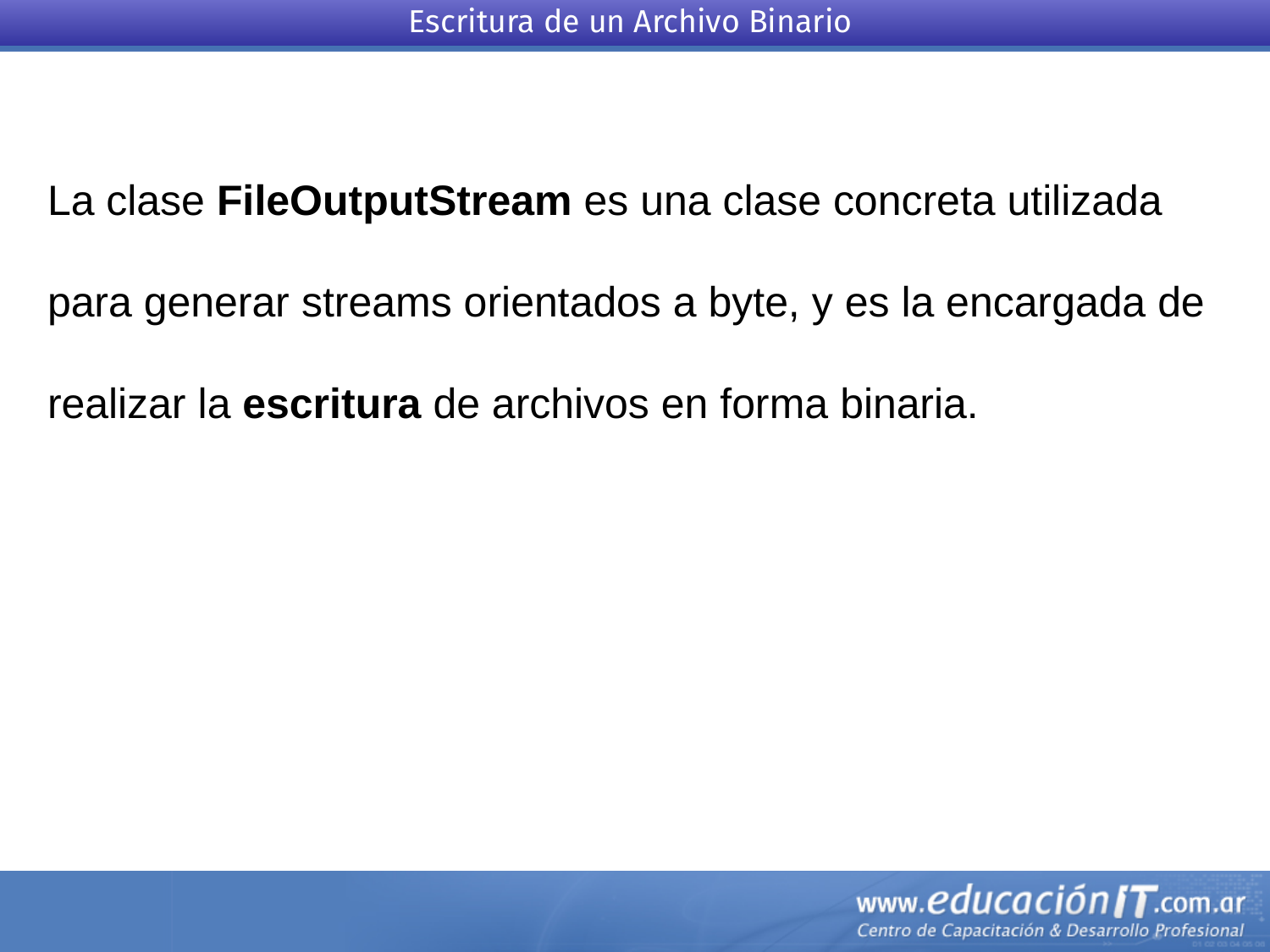

Escritura de un Archivo Binario
La clase FileOutputStream es una clase concreta utilizada para generar streams orientados a byte, y es la encargada de realizar la escritura de archivos en forma binaria.